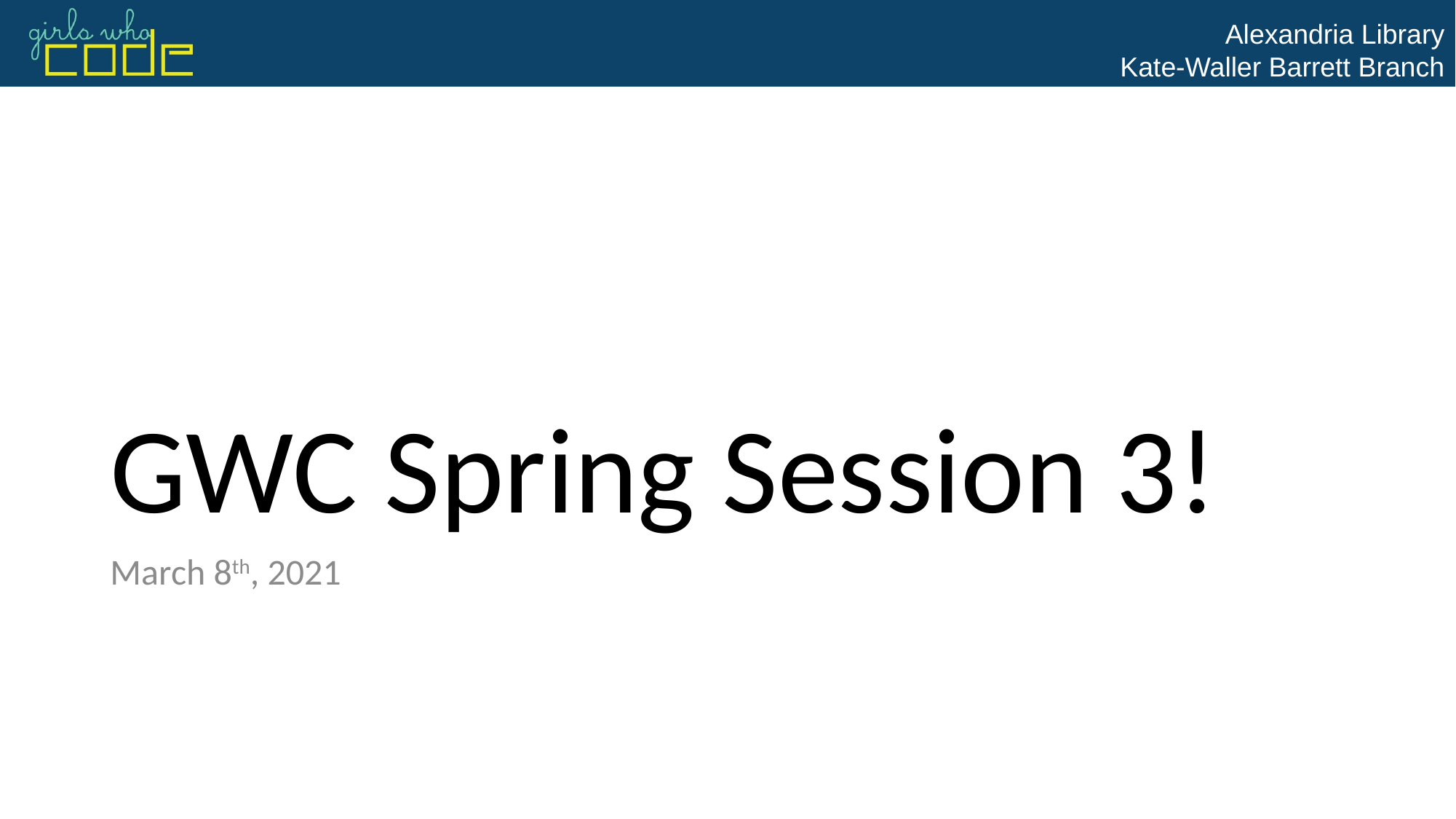

# GWC Spring Session 3!
March 8th, 2021